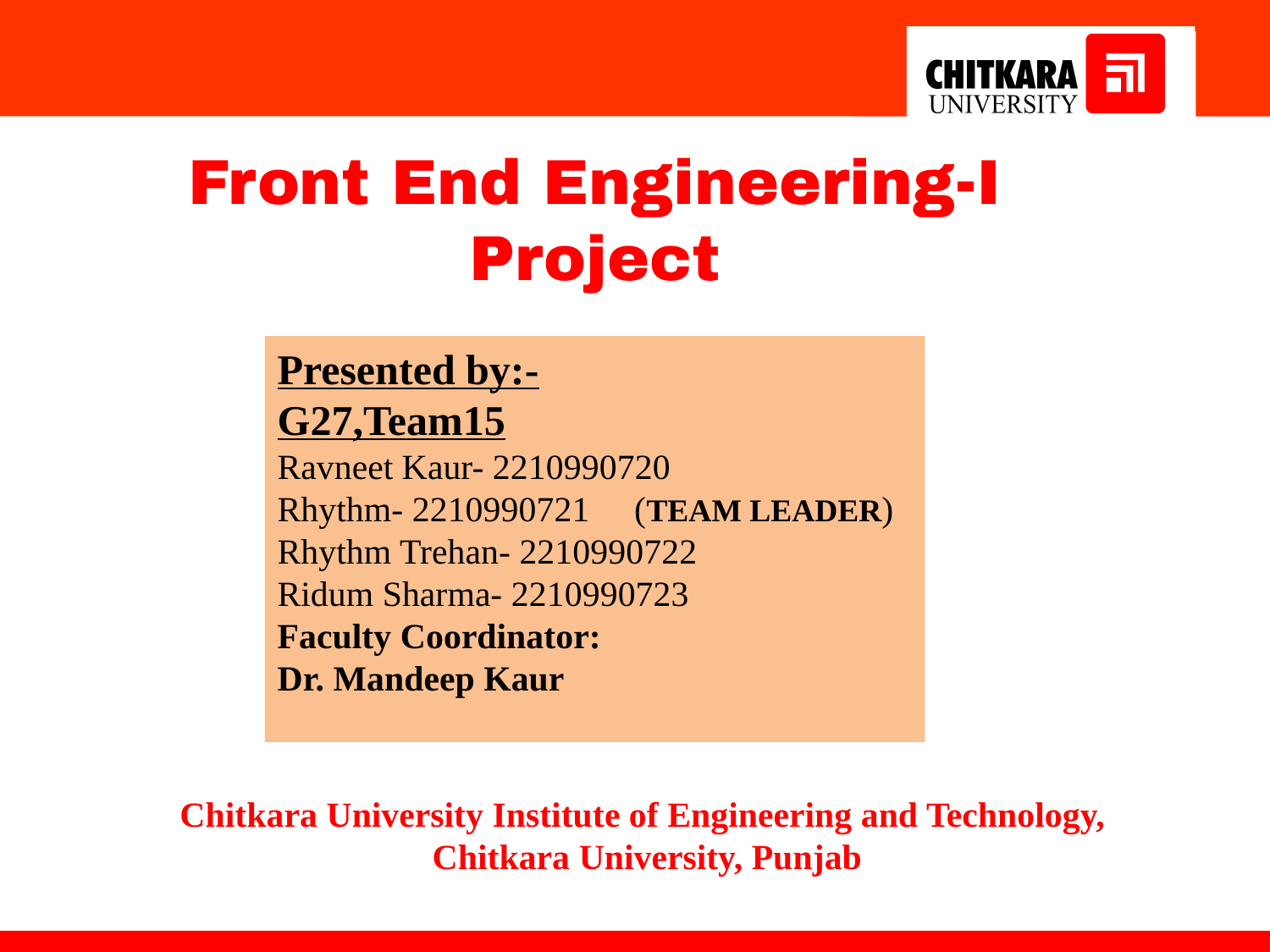

Front End Engineering-I Project
Presented by:-
G27,Team15
Ravneet Kaur- 2210990720
Rhythm- 2210990721     (TEAM LEADER)
Rhythm Trehan- 2210990722
Ridum Sharma- 2210990723
Faculty Coordinator:
Dr. Mandeep Kaur

:

Chitkara University Institute of Engineering and Technology,
Chitkara University, Punjab